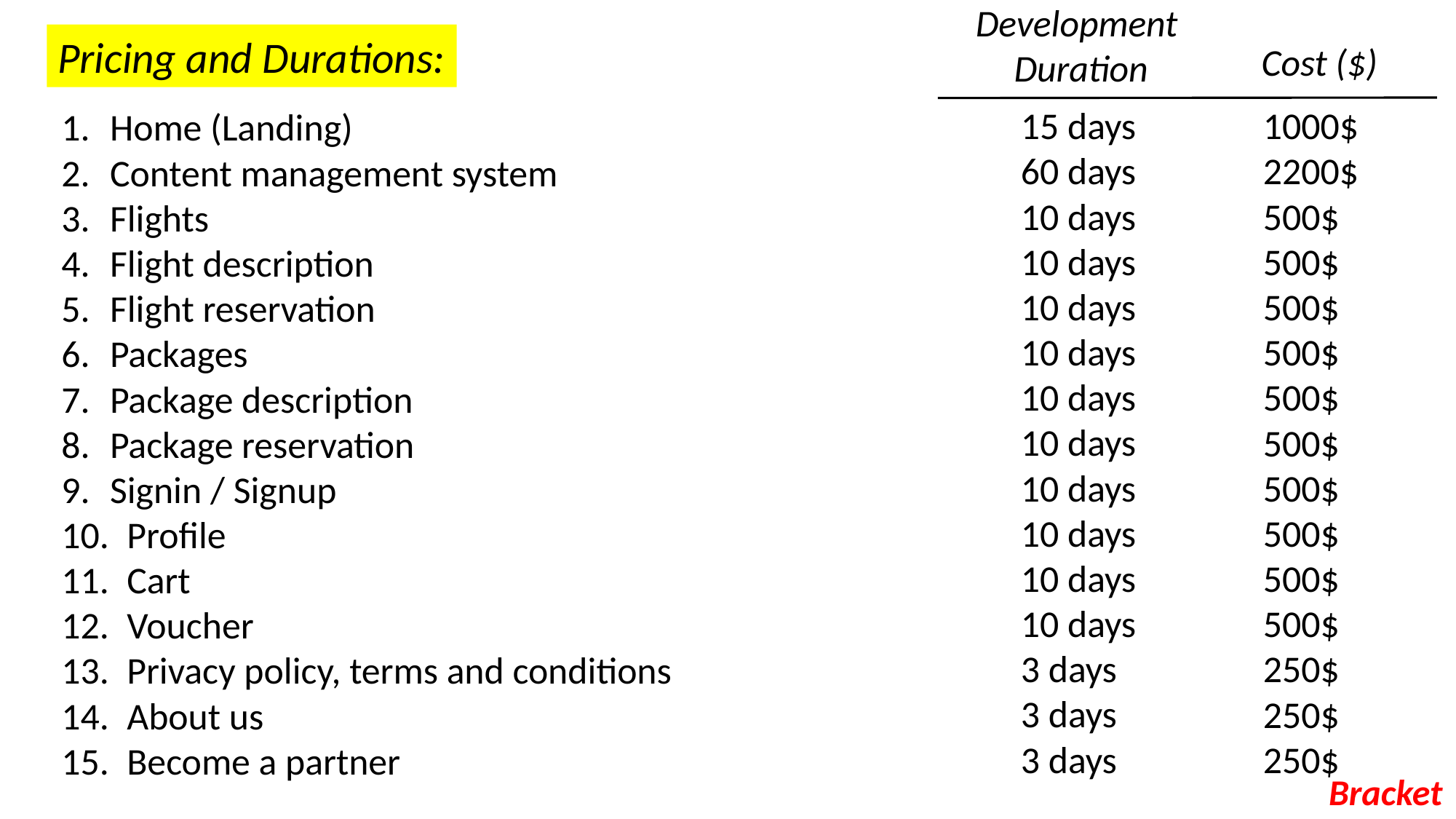

Development
Duration
Pricing and Durations:
Cost ($)
15 days
60 days
10 days
10 days
10 days
10 days
10 days
10 days
10 days
10 days
10 days
10 days
3 days
3 days
3 days
1000$
2200$
500$
500$
500$
500$
500$
500$
500$
500$
500$
500$
250$
250$
250$
Home (Landing)
Content management system
Flights
Flight description
Flight reservation
Packages
Package description
Package reservation
Signin / Signup
  Profile
  Cart
  Voucher
  Privacy policy, terms and conditions
  About us
  Become a partner
Bracket